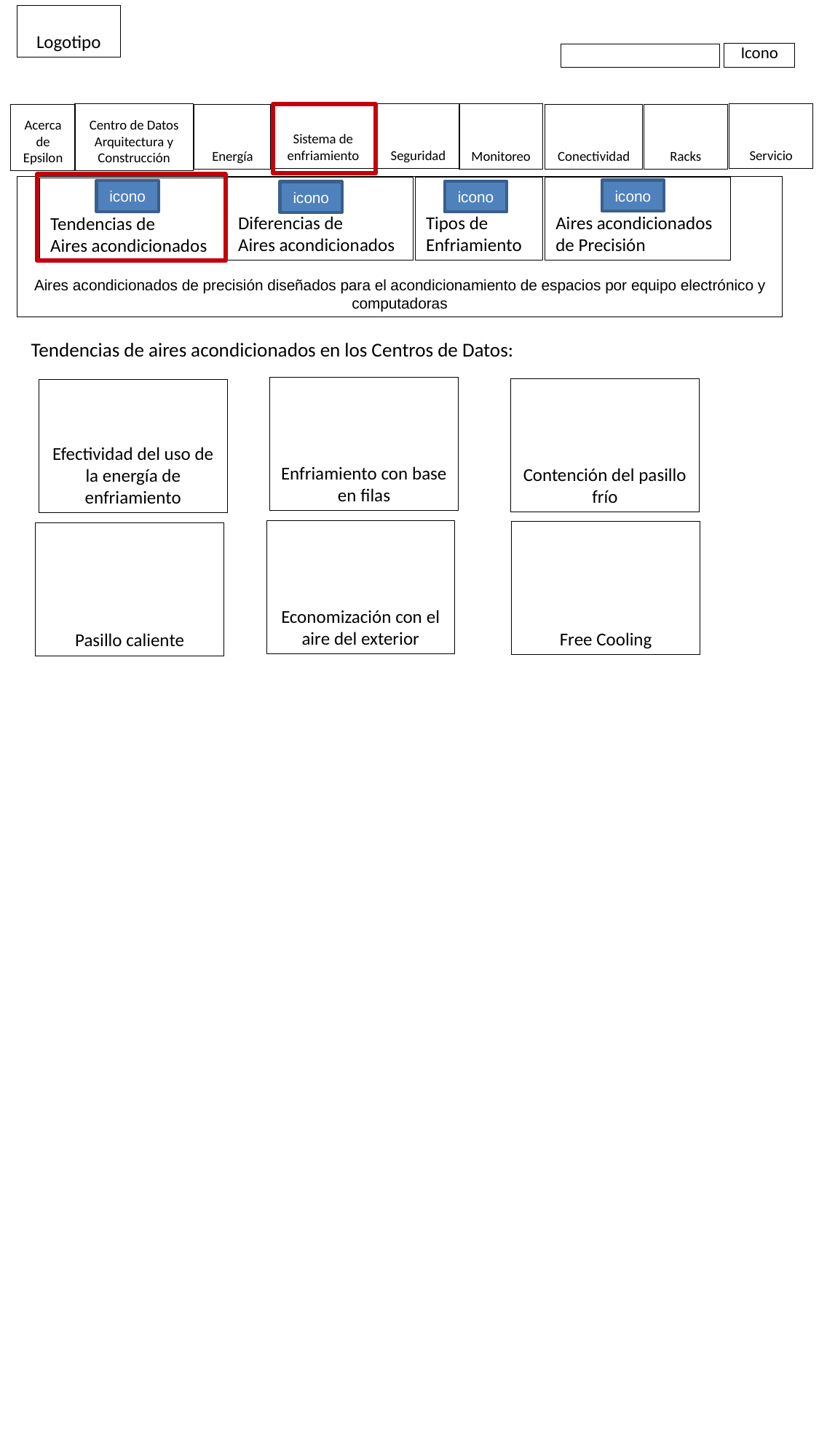

Logotipo
Icono

Servicio
Seguridad
Sistema de enfriamiento
Monitoreo
Centro de Datos Arquitectura y Construcción

Conectividad
Racks
Energía
Acerca de Epsilon

Aires acondicionados de precisión diseñados para el acondicionamiento de espacios por equipo electrónico y computadoras
Tipos de
Enfriamiento
Aires acondicionados de Precisión
Diferencias de
Aires acondicionados
Tendencias de
Aires acondicionados
icono
icono
icono
icono
Tendencias de aires acondicionados en los Centros de Datos:
Enfriamiento con base en filas
Contención del pasillo frío
Efectividad del uso de la energía de enfriamiento
Economización con el aire del exterior
Free Cooling
Pasillo caliente